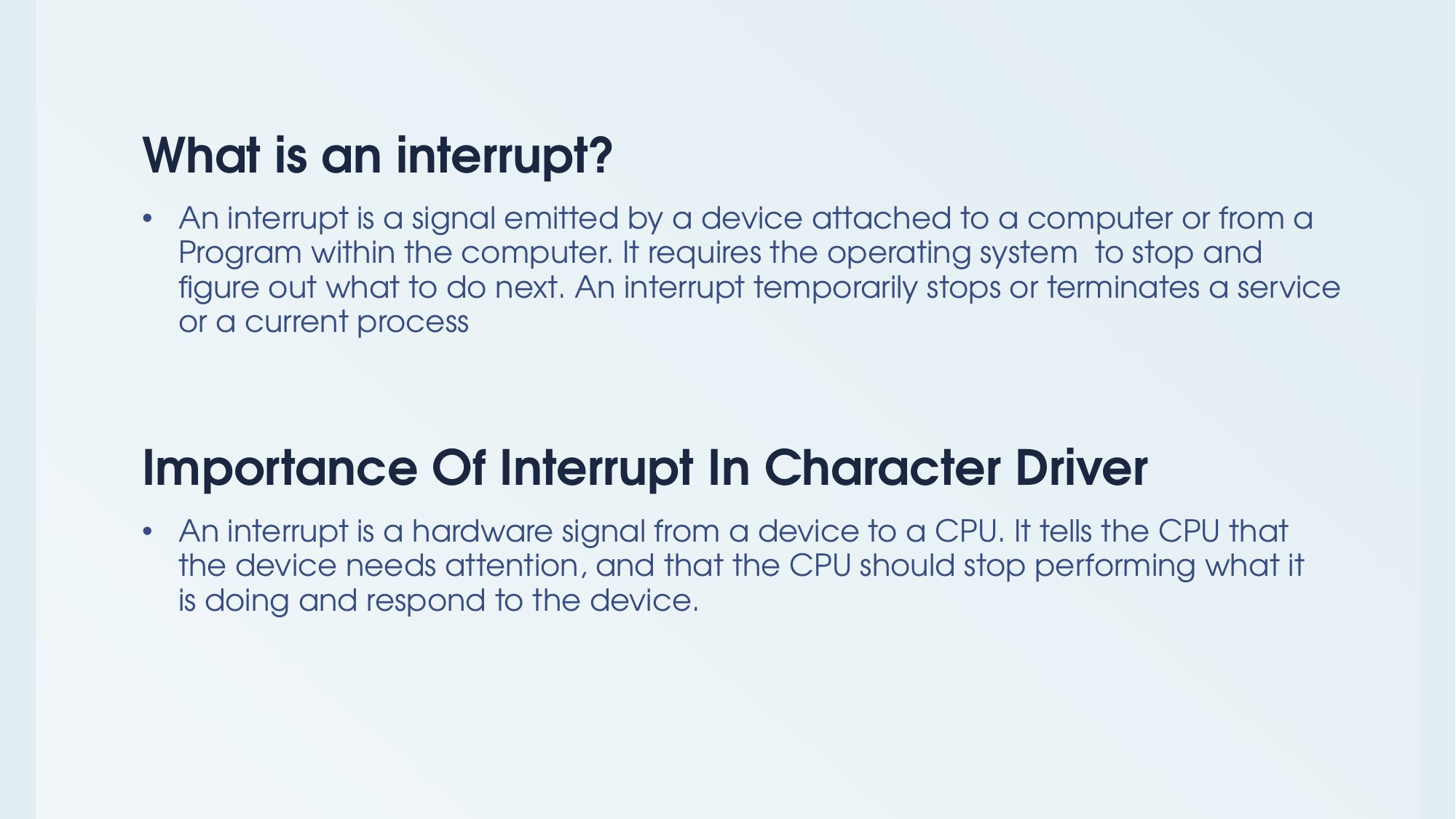

# What is an interrupt?

An interrupt is a signal emitted by a device attached to a computer or from a Program within the computer. It requires the operating system  to stop and figure out what to do next. An interrupt temporarily stops or terminates a service or a current process
Importance Of Interrupt In Character Driver
An interrupt is a hardware signal from a device to a CPU. It tells the CPU that the device needs attention, and that the CPU should stop performing what it is doing and respond to the device.